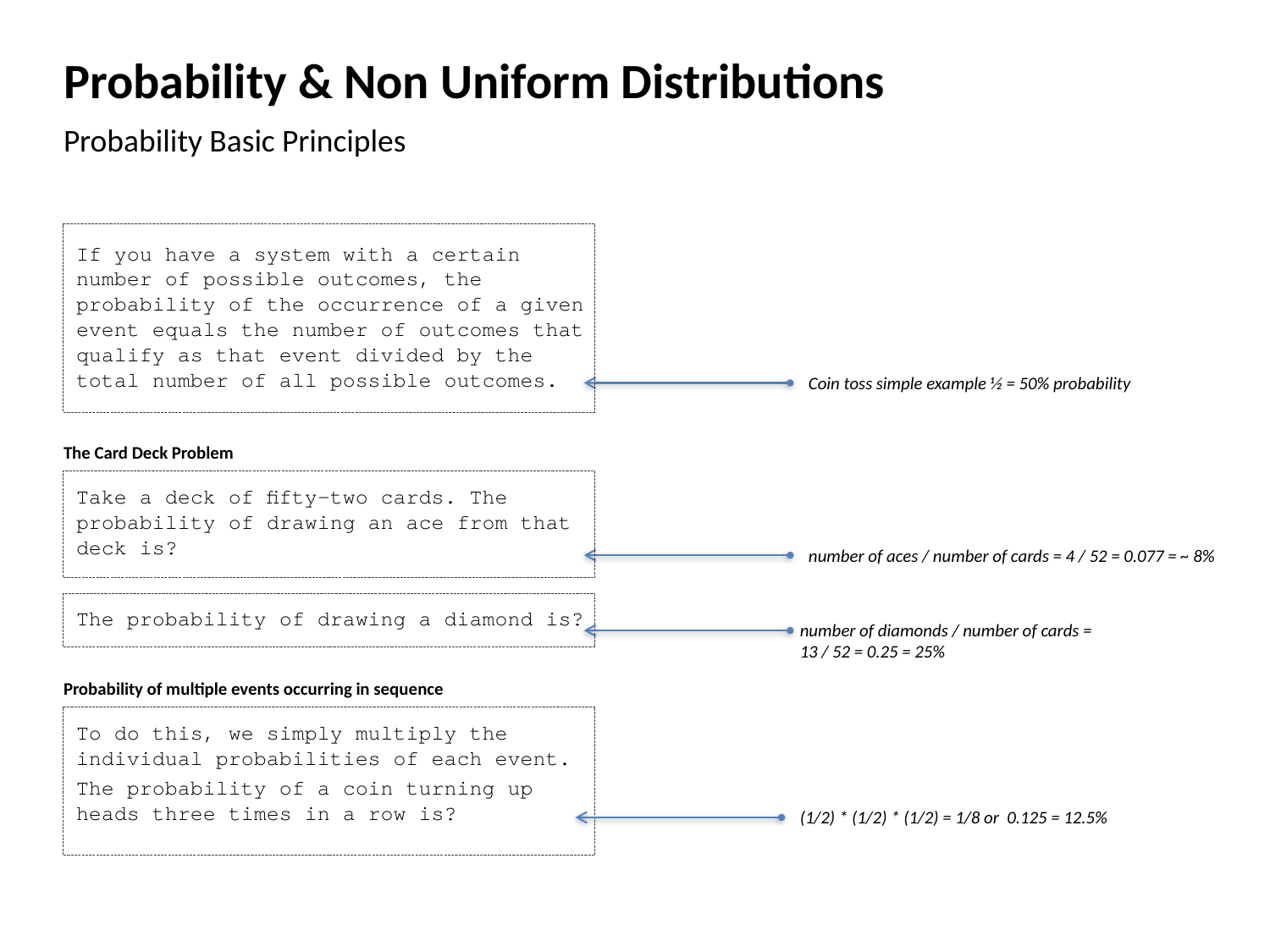

# Probability & Non Uniform Distributions
Probability Basic Principles

If you have a system with a certain number of possible outcomes, the probability of the occurrence of a given event equals the number of outcomes that qualify as that event divided by the total number of all possible outcomes.

Coin toss simple example ½ = 50% probability
The Card Deck Problem

Take a deck of fifty-two cards. The probability of drawing an ace from that deck is?
number of aces / number of cards = 4 / 52 = 0.077 = ~ 8%

The probability of drawing a diamond is?
number of diamonds / number of cards =
13 / 52 = 0.25 = 25%
Probability of multiple events occurring in sequence

To do this, we simply multiply the individual probabilities of each event.
The probability of a coin turning up heads three times in a row is?
(1/2) * (1/2) * (1/2) = 1/8 or  0.125 = 12.5%